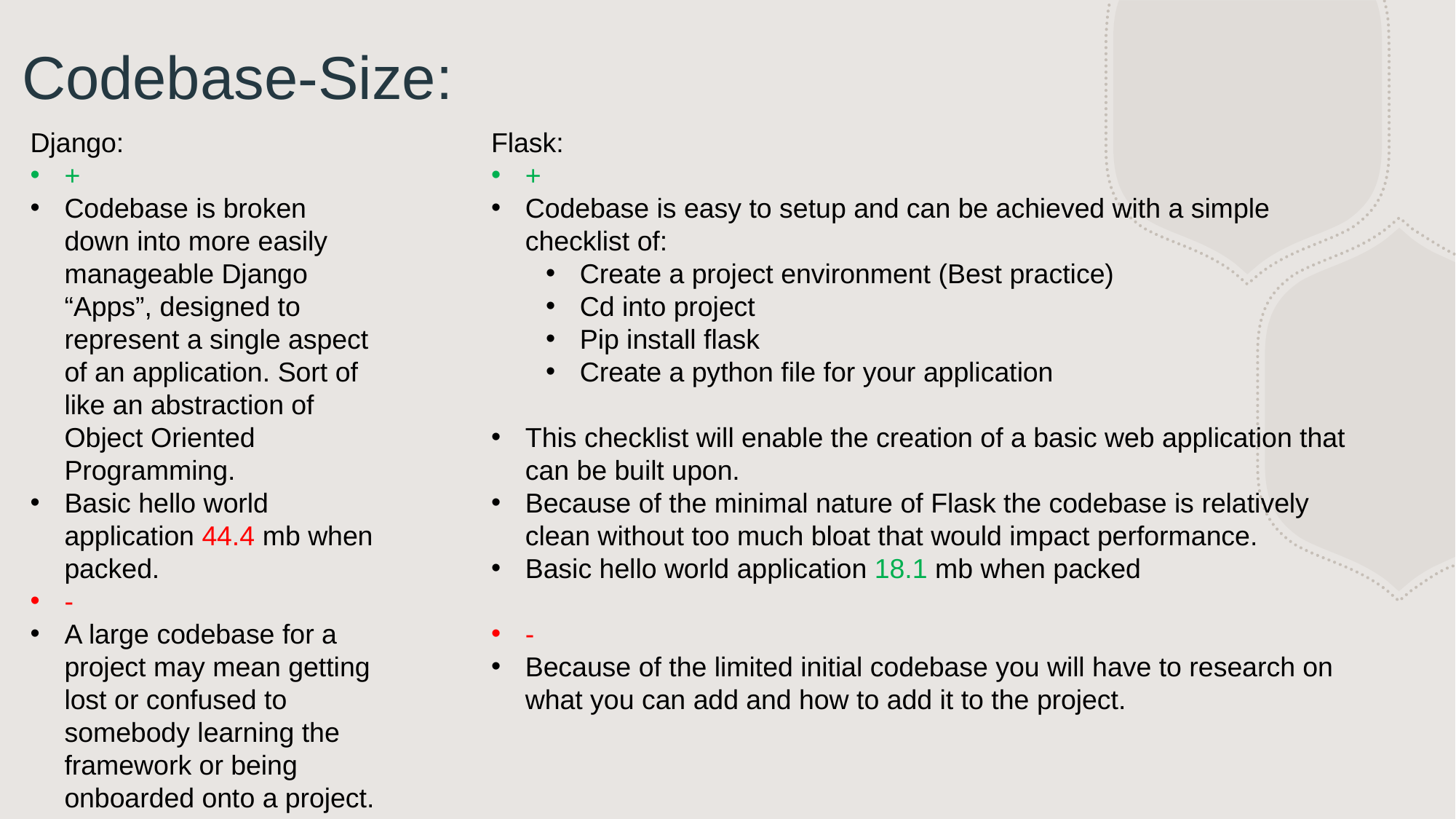

# Codebase-Size:
Django:
+
Codebase is broken down into more easily manageable Django “Apps”, designed to represent a single aspect of an application. Sort of like an abstraction of Object Oriented Programming.
Basic hello world application 44.4 mb when packed.
-
A large codebase for a project may mean getting lost or confused to somebody learning the framework or being onboarded onto a project.
Flask:
+
Codebase is easy to setup and can be achieved with a simple checklist of:
Create a project environment (Best practice)
Cd into project
Pip install flask
Create a python file for your application

This checklist will enable the creation of a basic web application that can be built upon.
Because of the minimal nature of Flask the codebase is relatively clean without too much bloat that would impact performance.
Basic hello world application 18.1 mb when packed

-
Because of the limited initial codebase you will have to research on what you can add and how to add it to the project.